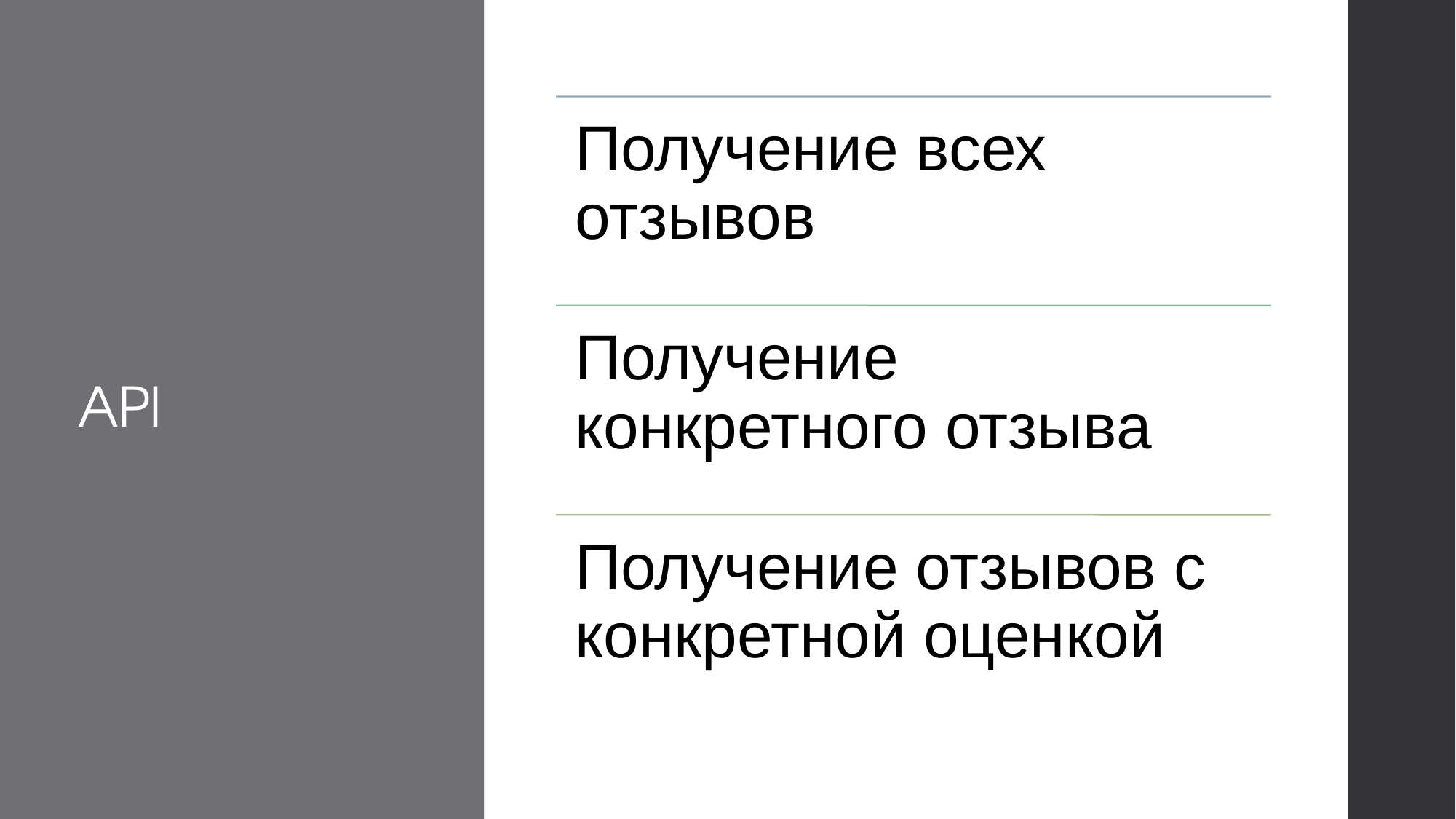

Получение всех отзывов
Получение конкретного отзыва
Получение отзывов с конкретной оценкой
# API